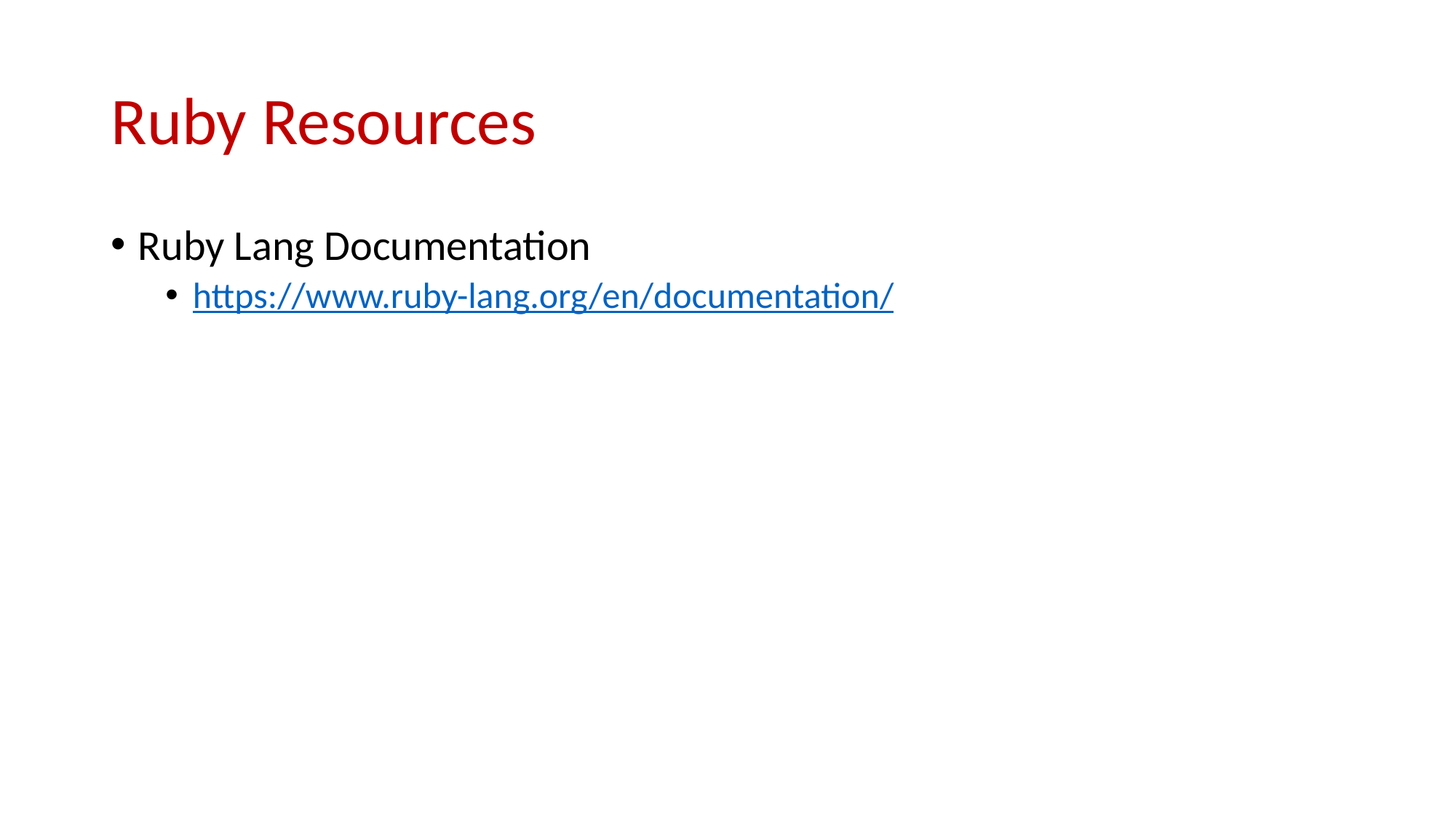

# Ruby Resources
Ruby Lang Documentation
https://www.ruby-lang.org/en/documentation/